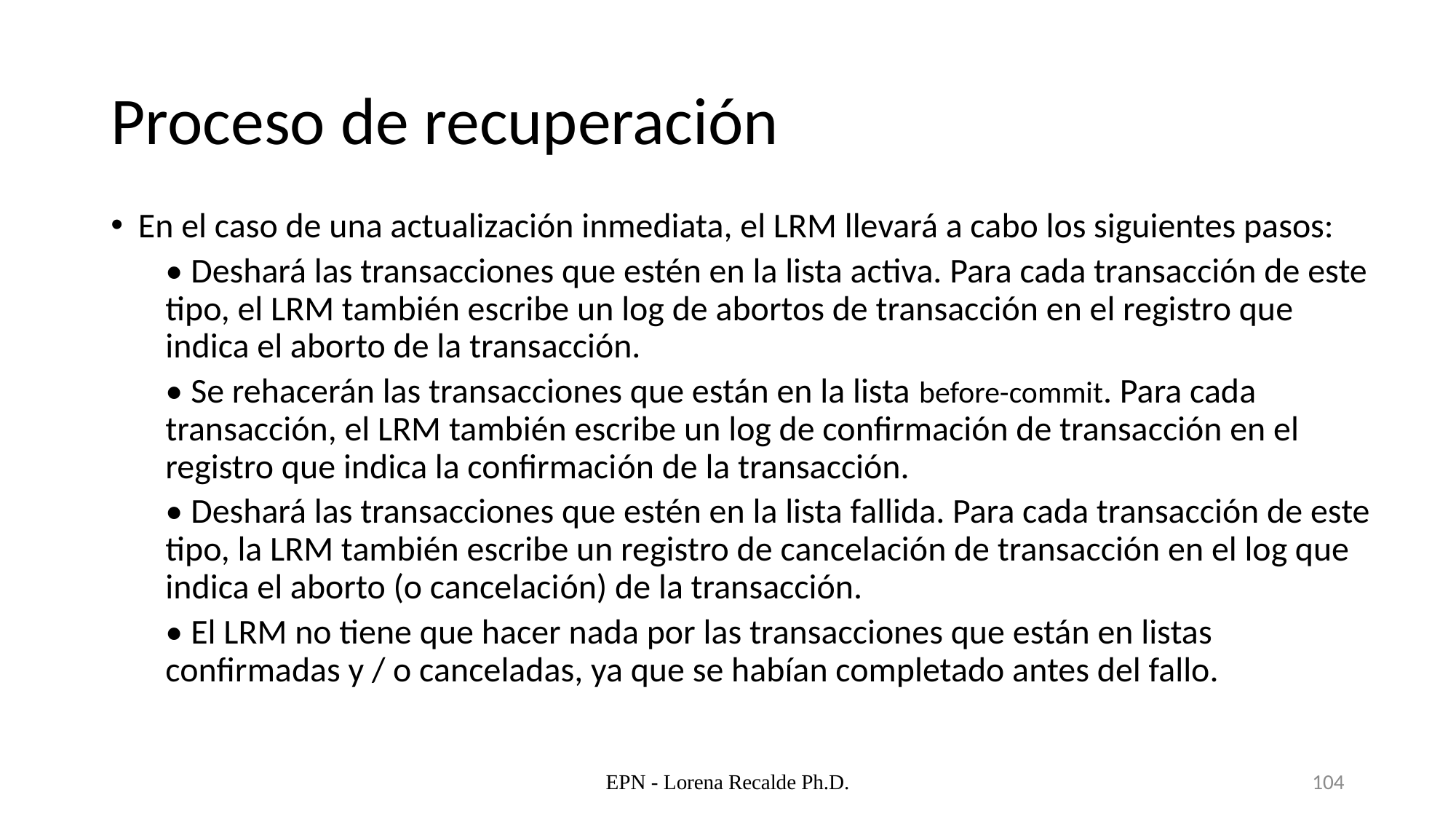

# Proceso de recuperación
En el caso de una actualización inmediata, el LRM llevará a cabo los siguientes pasos:
• Deshará las transacciones que estén en la lista activa. Para cada transacción de este tipo, el LRM también escribe un log de abortos de transacción en el registro que indica el aborto de la transacción.
• Se rehacerán las transacciones que están en la lista before-commit. Para cada transacción, el LRM también escribe un log de confirmación de transacción en el registro que indica la confirmación de la transacción.
• Deshará las transacciones que estén en la lista fallida. Para cada transacción de este tipo, la LRM también escribe un registro de cancelación de transacción en el log que indica el aborto (o cancelación) de la transacción.
• El LRM no tiene que hacer nada por las transacciones que están en listas confirmadas y / o canceladas, ya que se habían completado antes del fallo.
EPN - Lorena Recalde Ph.D.
104